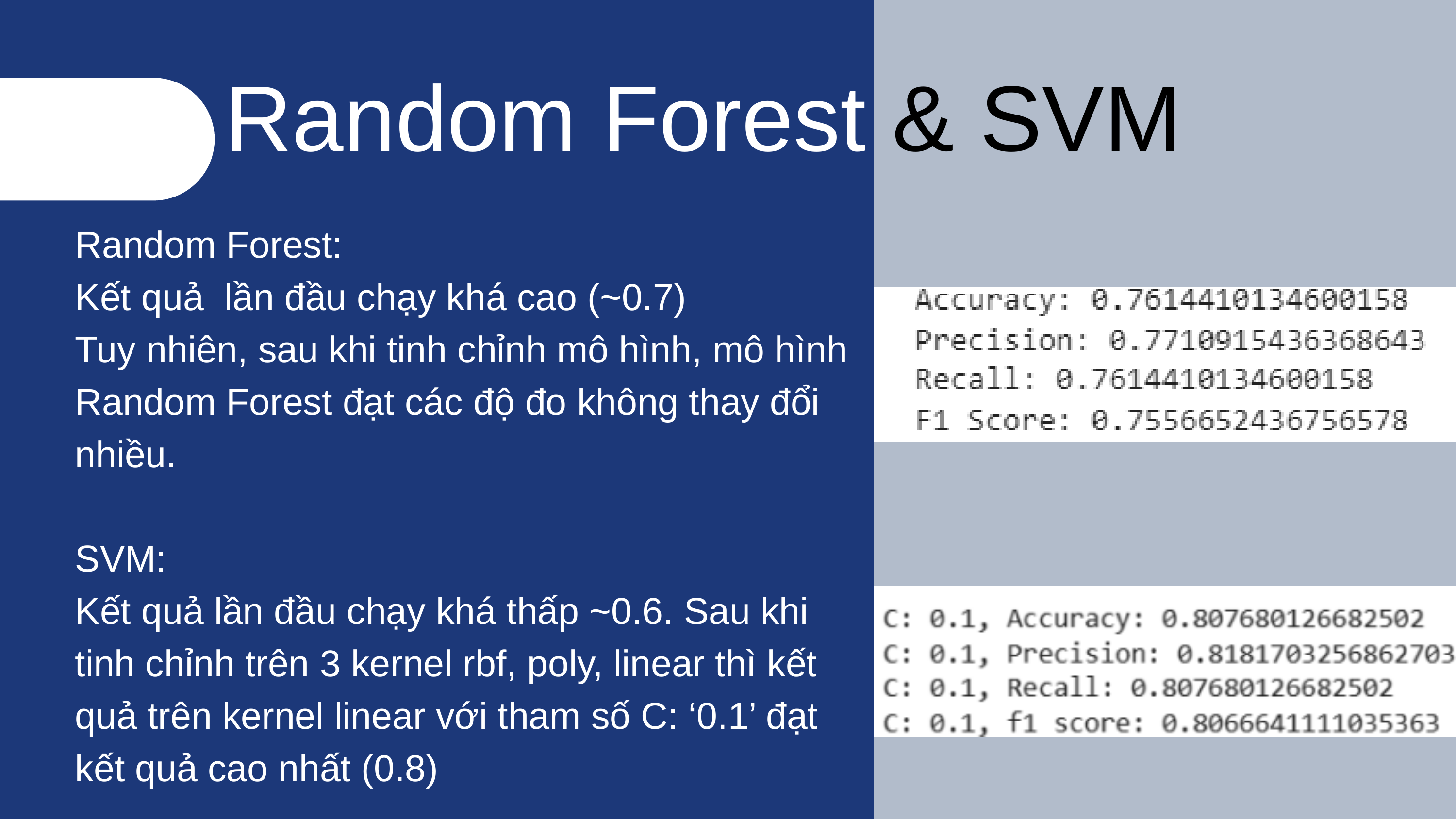

Random Forest & SVM

Random Forest:
Kết quả  lần đầu chạy khá cao (~0.7)
Tuy nhiên, sau khi tinh chỉnh mô hình, mô hình Random Forest đạt các độ đo không thay đổi nhiều.

SVM:
Kết quả lần đầu chạy khá thấp ~0.6. Sau khi tinh chỉnh trên 3 kernel rbf, poly, linear thì kết quả trên kernel linear với tham số C: ‘0.1’ đạt kết quả cao nhất (0.8)